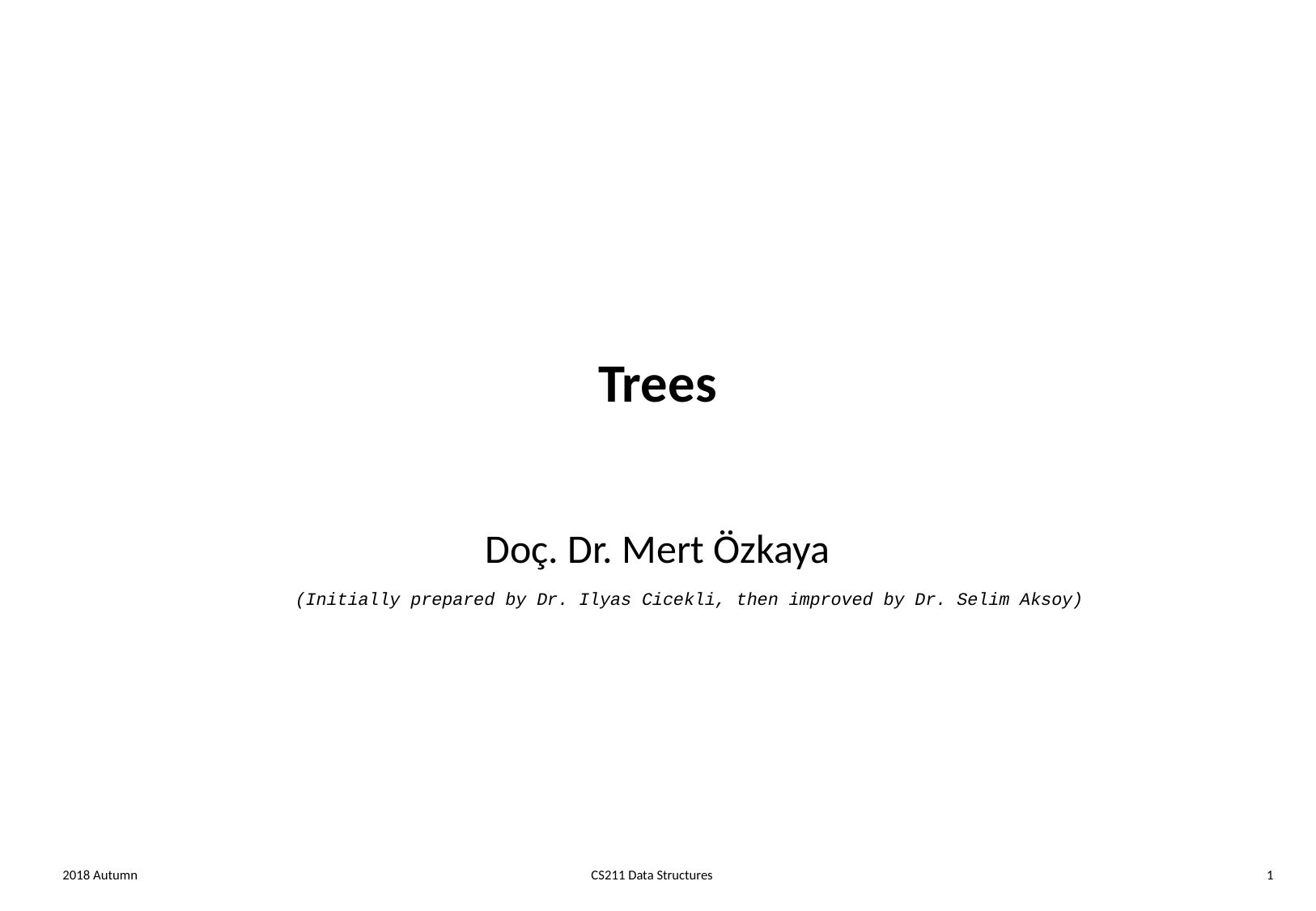

# Trees
Doç. Dr. Mert Özkaya
(Initially prepared by Dr. Ilyas Cicekli, then improved by Dr. Selim Aksoy)
2018 Autumn
CS211 Data Structures
1